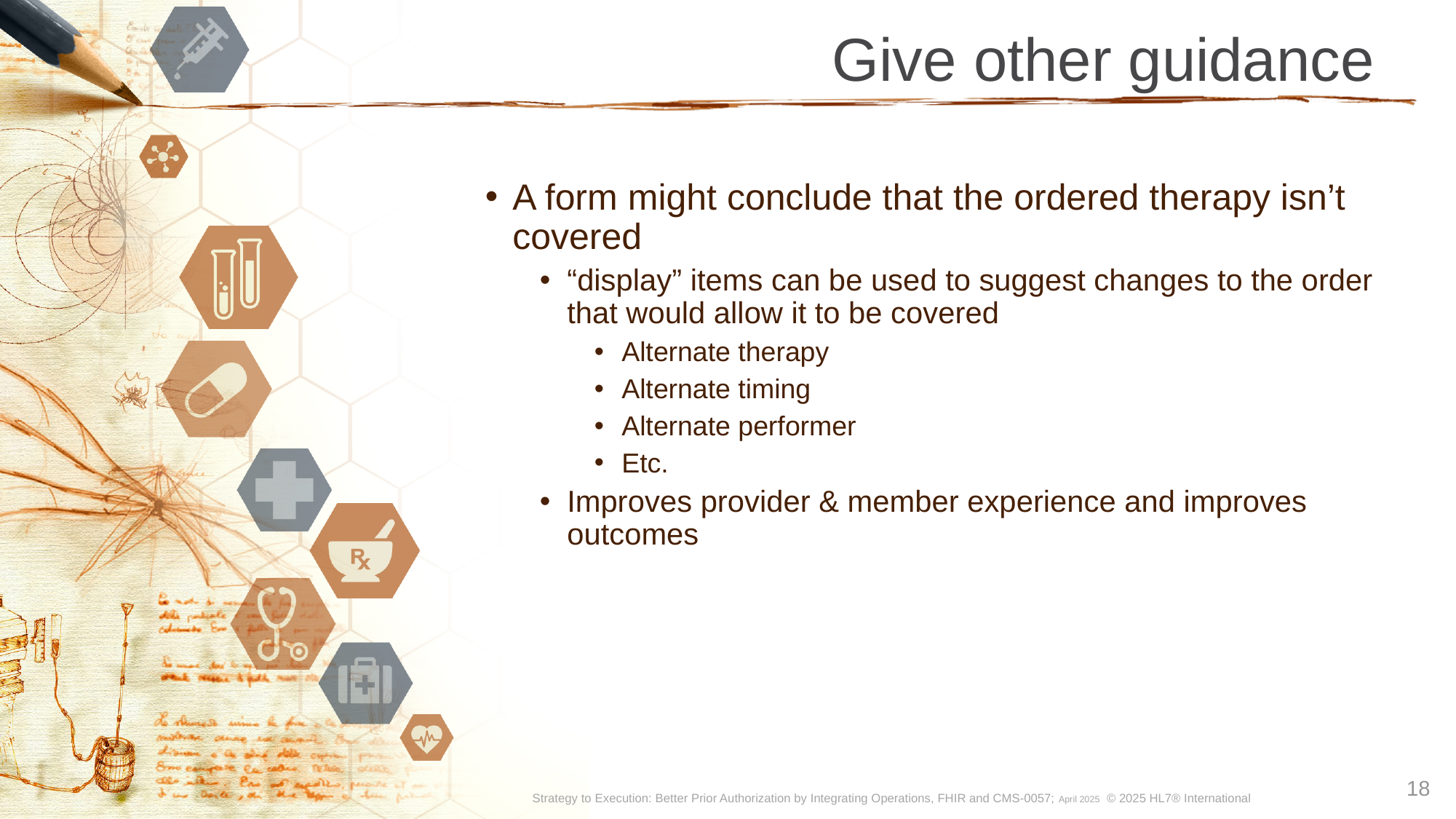

# Give other guidance
A form might conclude that the ordered therapy isn’t covered
“display” items can be used to suggest changes to the order that would allow it to be covered
Alternate therapy
Alternate timing
Alternate performer
Etc.
Improves provider & member experience and improves outcomes
18